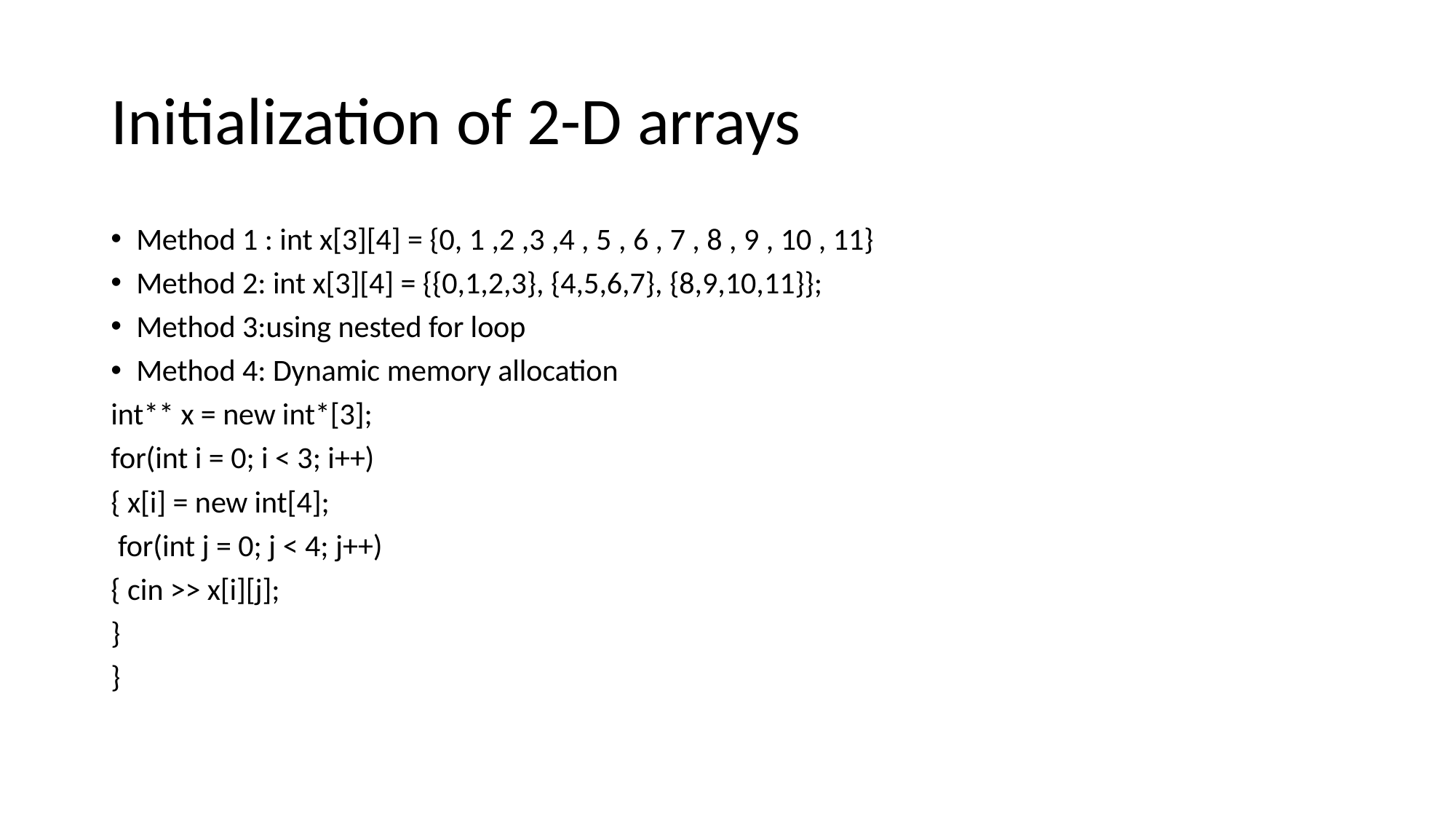

# Initialization of 2-D arrays
Method 1 : int x[3][4] = {0, 1 ,2 ,3 ,4 , 5 , 6 , 7 , 8 , 9 , 10 , 11}
Method 2: int x[3][4] = {{0,1,2,3}, {4,5,6,7}, {8,9,10,11}};
Method 3:using nested for loop
Method 4: Dynamic memory allocation
int** x = new int*[3];
for(int i = 0; i < 3; i++)
{ x[i] = new int[4];
 for(int j = 0; j < 4; j++)
{ cin >> x[i][j];
}
}